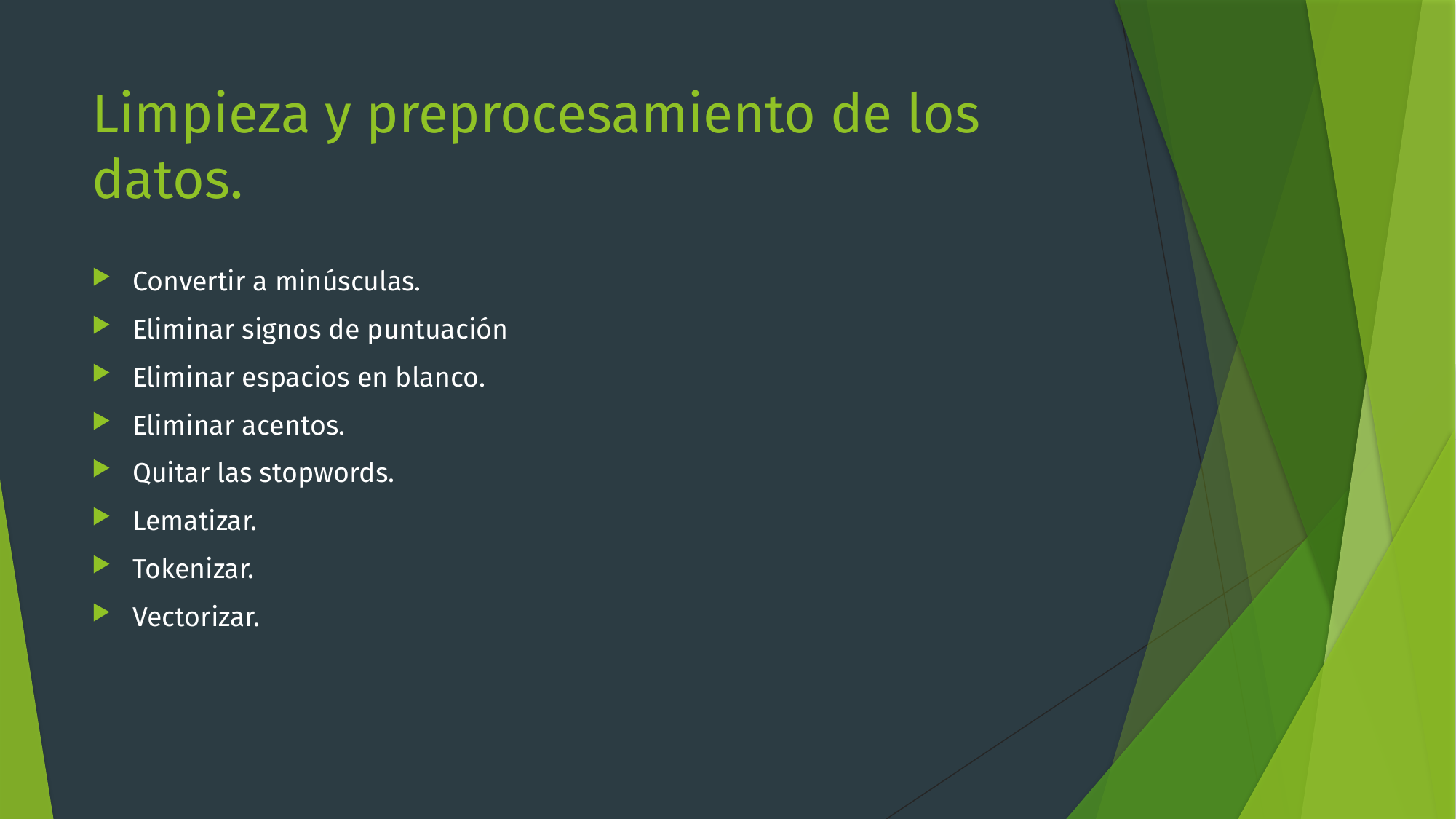

# Limpieza y preprocesamiento de los datos.
Convertir a minúsculas.
Eliminar signos de puntuación
Eliminar espacios en blanco.
Eliminar acentos.
Quitar las stopwords.
Lematizar.
Tokenizar.
Vectorizar.